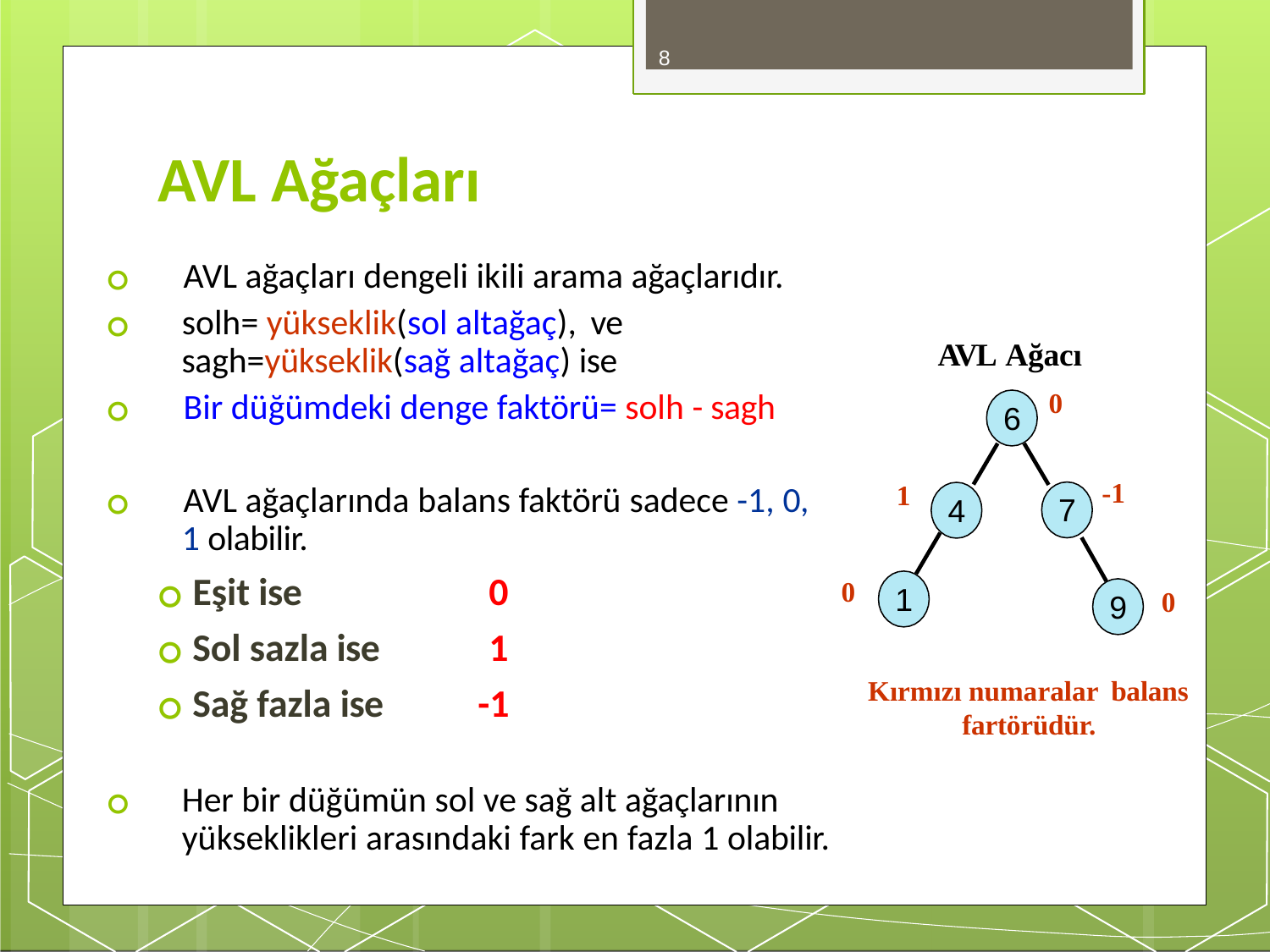

8
# AVL Ağaçları
🞇	AVL ağaçları dengeli ikili arama ağaçlarıdır.
🞇
solh= yükseklik(sol altağaç), ve
AVL Ağacı
sagh=yükseklik(sağ altağaç) ise
🞇	Bir düğümdeki denge faktörü= solh - sagh
0

6

-1
🞇	AVL ağaçlarında balans faktörü sadece -1, 0,
1

7
4
1 olabilir.
0
1
-1
🞇 Eşit ise

0
1

0
9
🞇 Sol sazla ise
Kırmızı numaralar balans fartörüdür.
🞇 Sağ fazla ise
🞇	Her bir düğümün sol ve sağ alt ağaçlarının yükseklikleri arasındaki fark en fazla 1 olabilir.